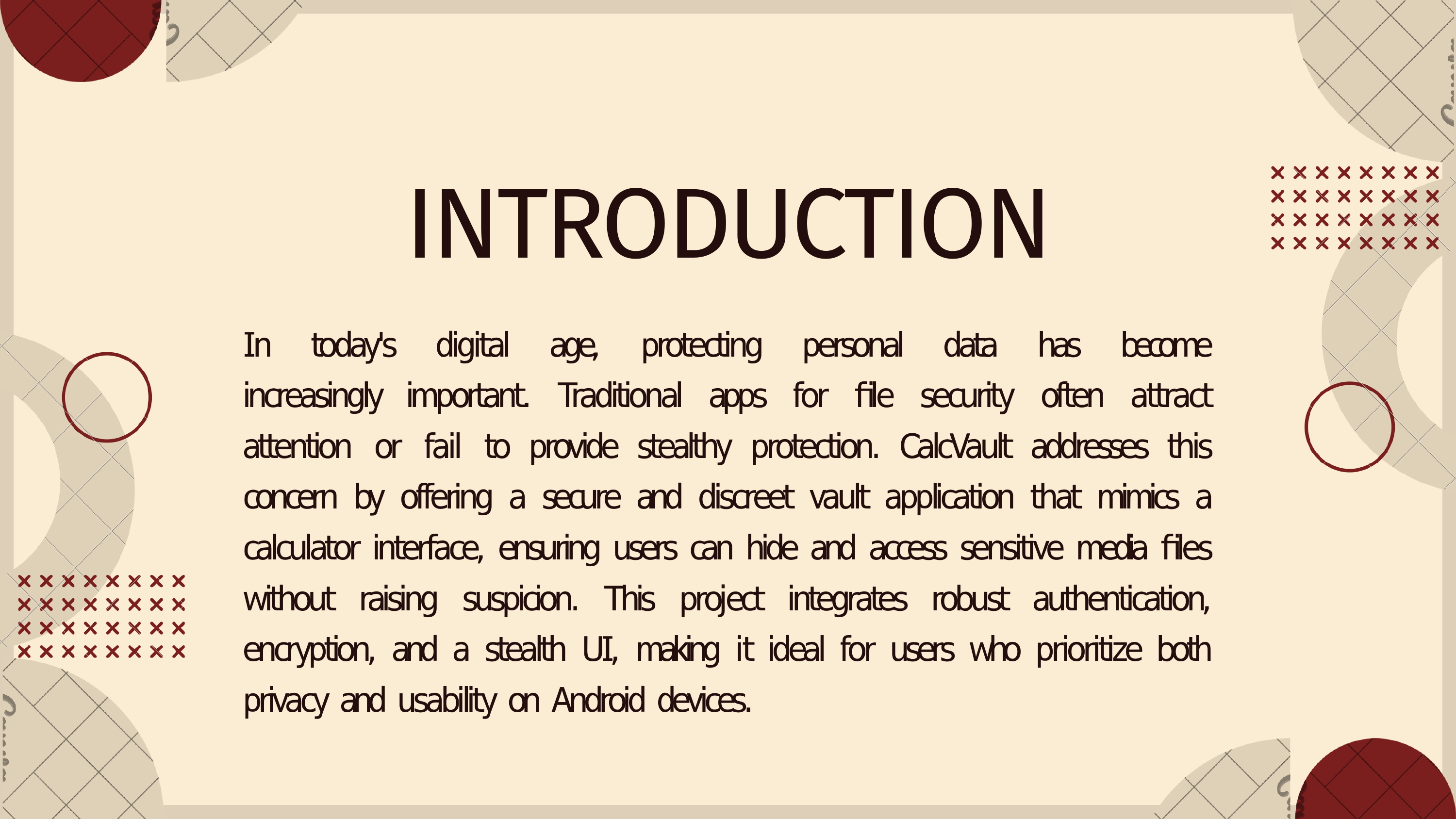

# INTRODUCTION
In today's digital age, protecting personal data has become increasingly important. Traditional apps for file security often attract attention or fail to provide stealthy protection. CalcVault addresses this concern by offering a secure and discreet vault application that mimics a calculator interface, ensuring users can hide and access sensitive media files without raising suspicion. This project integrates robust authentication, encryption, and a stealth UI, making it ideal for users who prioritize both privacy and usability on Android devices.